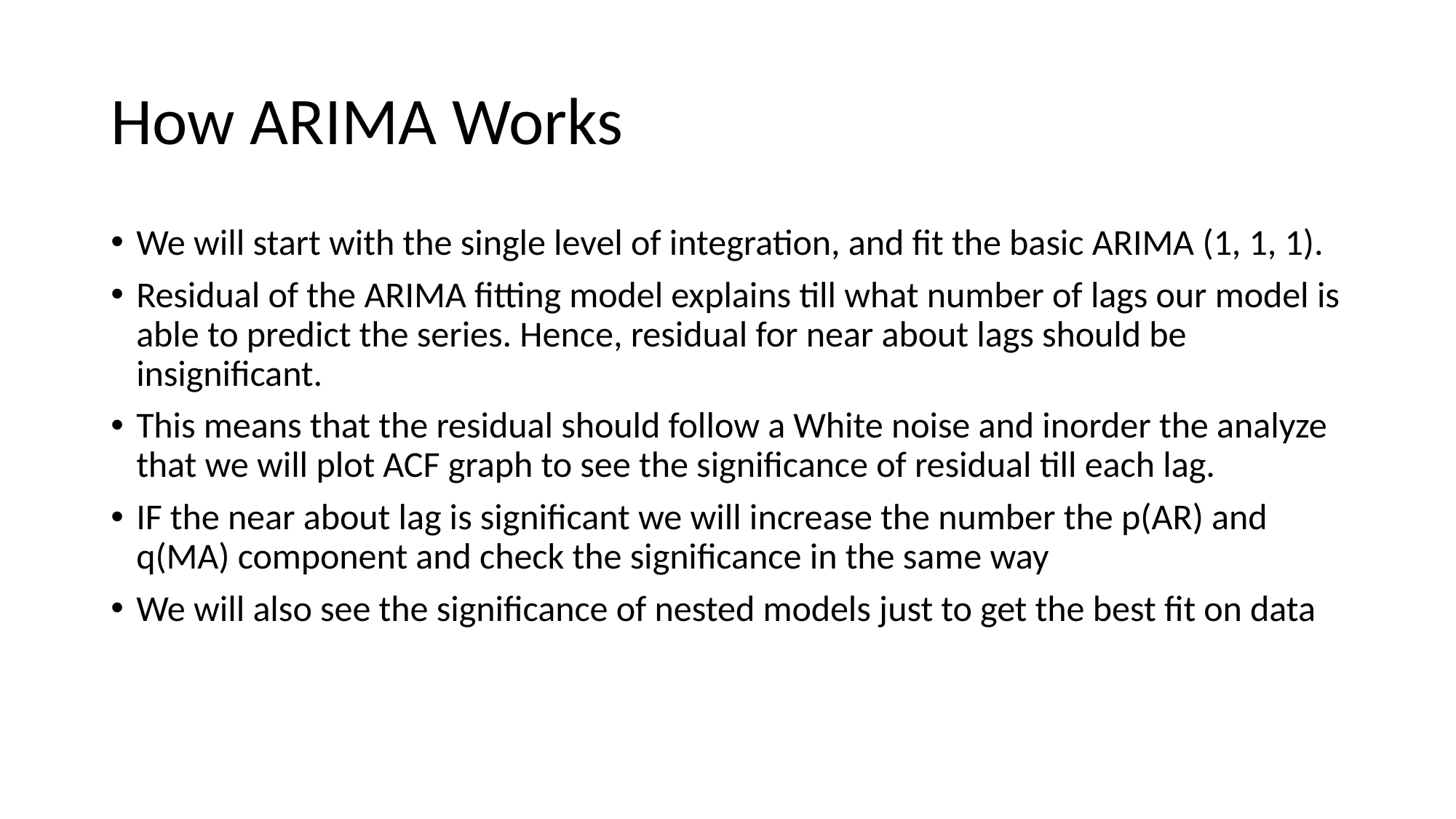

# How ARIMA Works
We will start with the single level of integration, and fit the basic ARIMA (1, 1, 1).
Residual of the ARIMA fitting model explains till what number of lags our model is able to predict the series. Hence, residual for near about lags should be insignificant.
This means that the residual should follow a White noise and inorder the analyze that we will plot ACF graph to see the significance of residual till each lag.
IF the near about lag is significant we will increase the number the p(AR) and q(MA) component and check the significance in the same way
We will also see the significance of nested models just to get the best fit on data